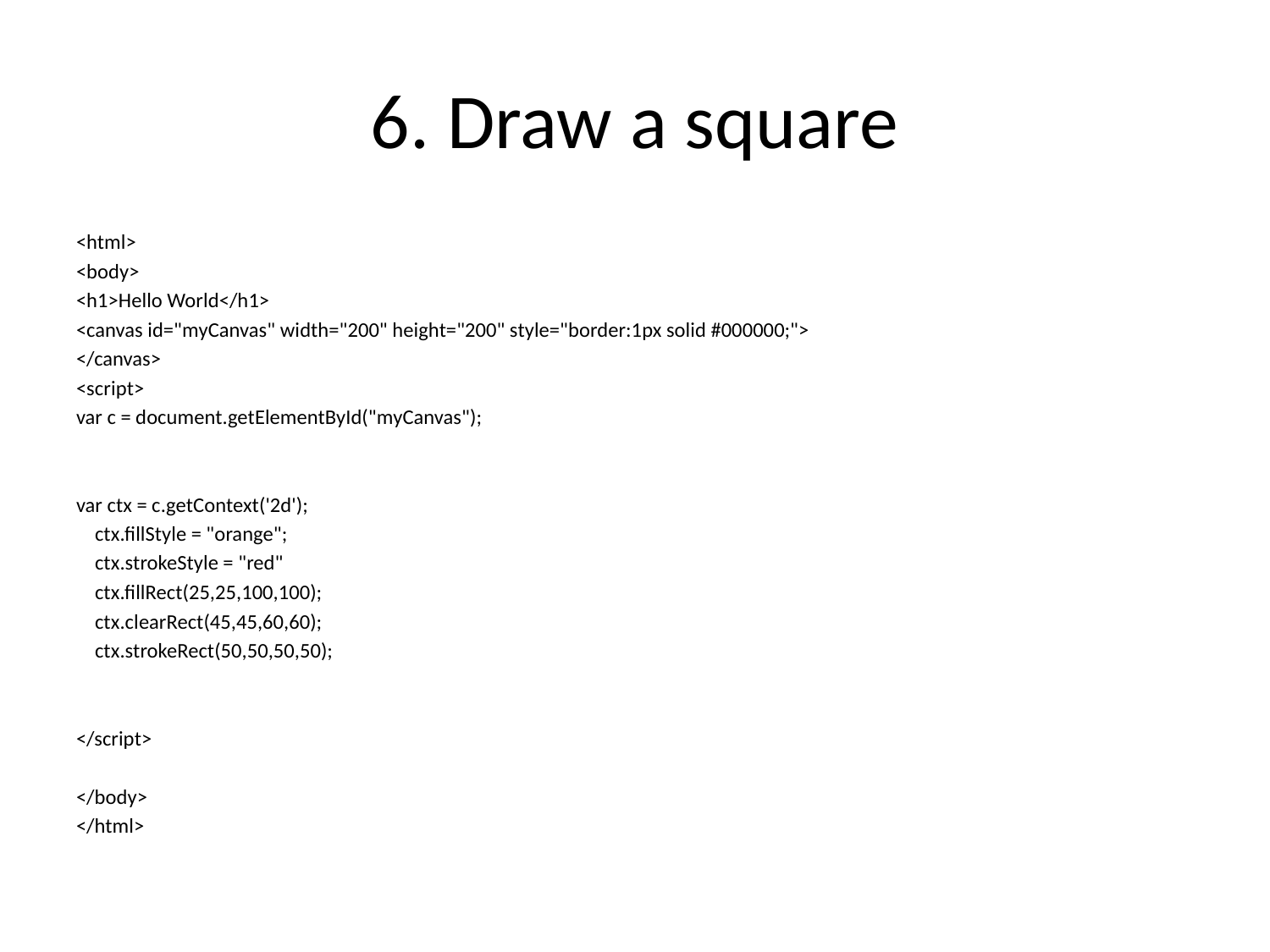

# 6. Draw a square
<html>
<body>
<h1>Hello World</h1>
<canvas id="myCanvas" width="200" height="200" style="border:1px solid #000000;">
</canvas>
<script>
var c = document.getElementById("myCanvas");

var ctx = c.getContext('2d');
    ctx.fillStyle = "orange";
    ctx.strokeStyle = "red"
    ctx.fillRect(25,25,100,100);
    ctx.clearRect(45,45,60,60);
    ctx.strokeRect(50,50,50,50);

</script>

</body>
</html>